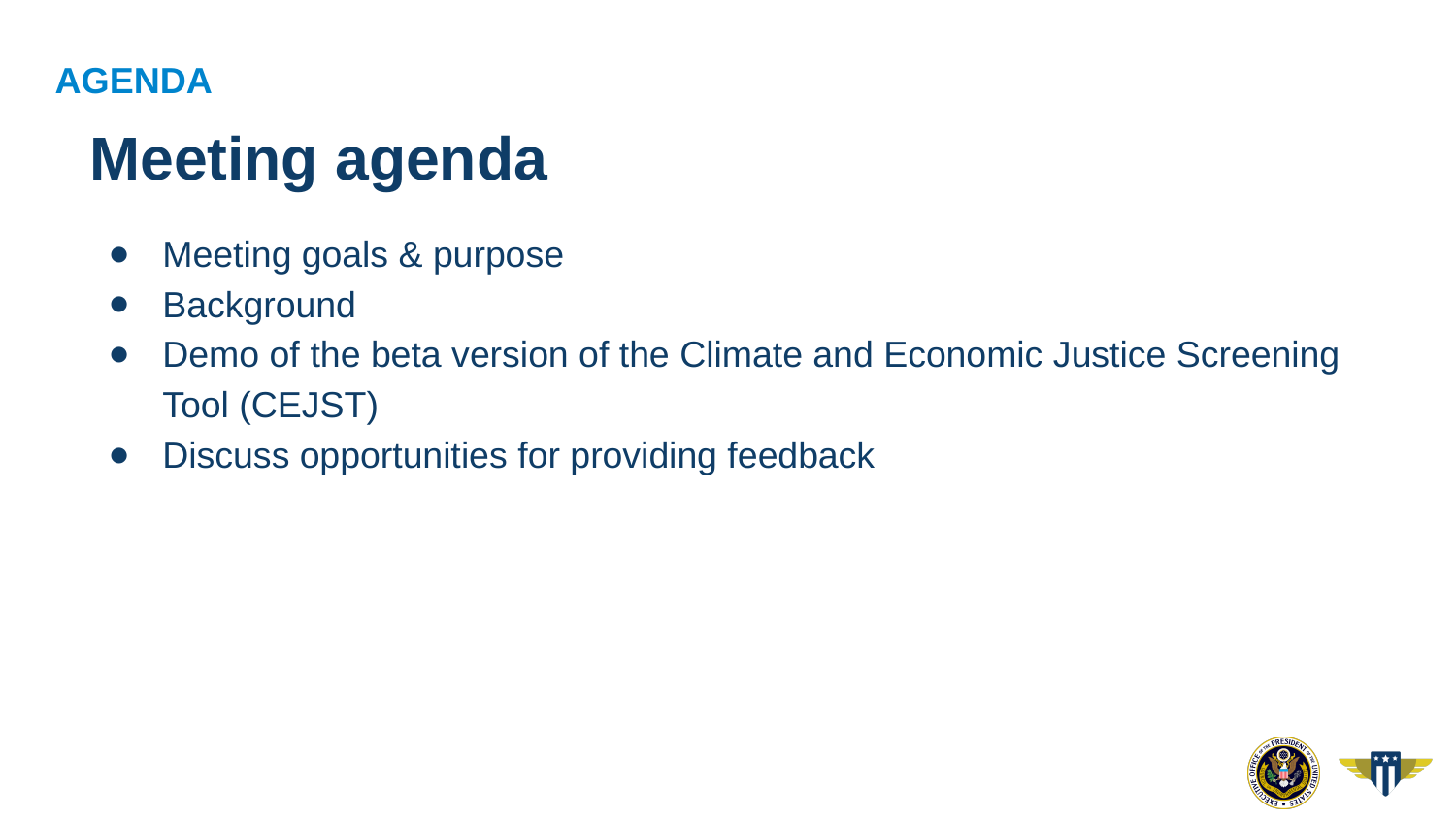

# AGENDA
Meeting agenda
Meeting goals & purpose
Background
Demo of the beta version of the Climate and Economic Justice Screening Tool (CEJST)
Discuss opportunities for providing feedback